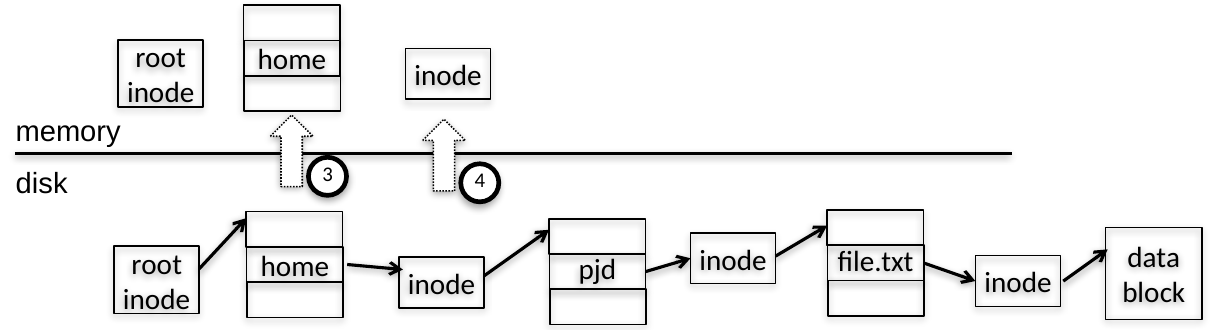

root
inode
home
inode

memory
disk

3
4

data
block
inode
file.txt
root
inode
home
pjd
inode
inode